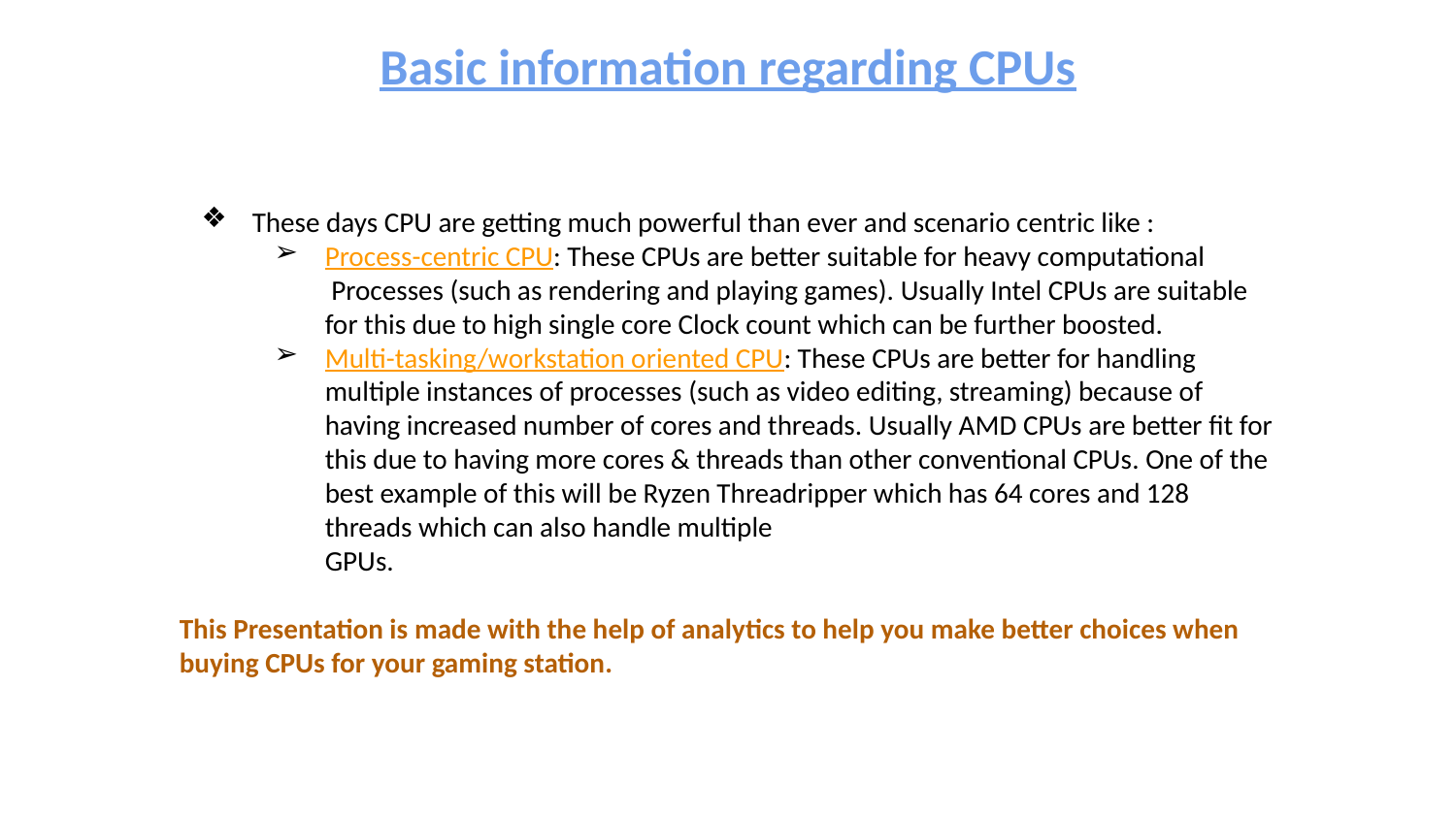

Basic information regarding CPUs
These days CPU are getting much powerful than ever and scenario centric like :
Process-centric CPU: These CPUs are better suitable for heavy computational
 Processes (such as rendering and playing games). Usually Intel CPUs are suitable for this due to high single core Clock count which can be further boosted.
Multi-tasking/workstation oriented CPU: These CPUs are better for handling multiple instances of processes (such as video editing, streaming) because of having increased number of cores and threads. Usually AMD CPUs are better fit for this due to having more cores & threads than other conventional CPUs. One of the best example of this will be Ryzen Threadripper which has 64 cores and 128 threads which can also handle multiple
GPUs.

This Presentation is made with the help of analytics to help you make better choices when buying CPUs for your gaming station.